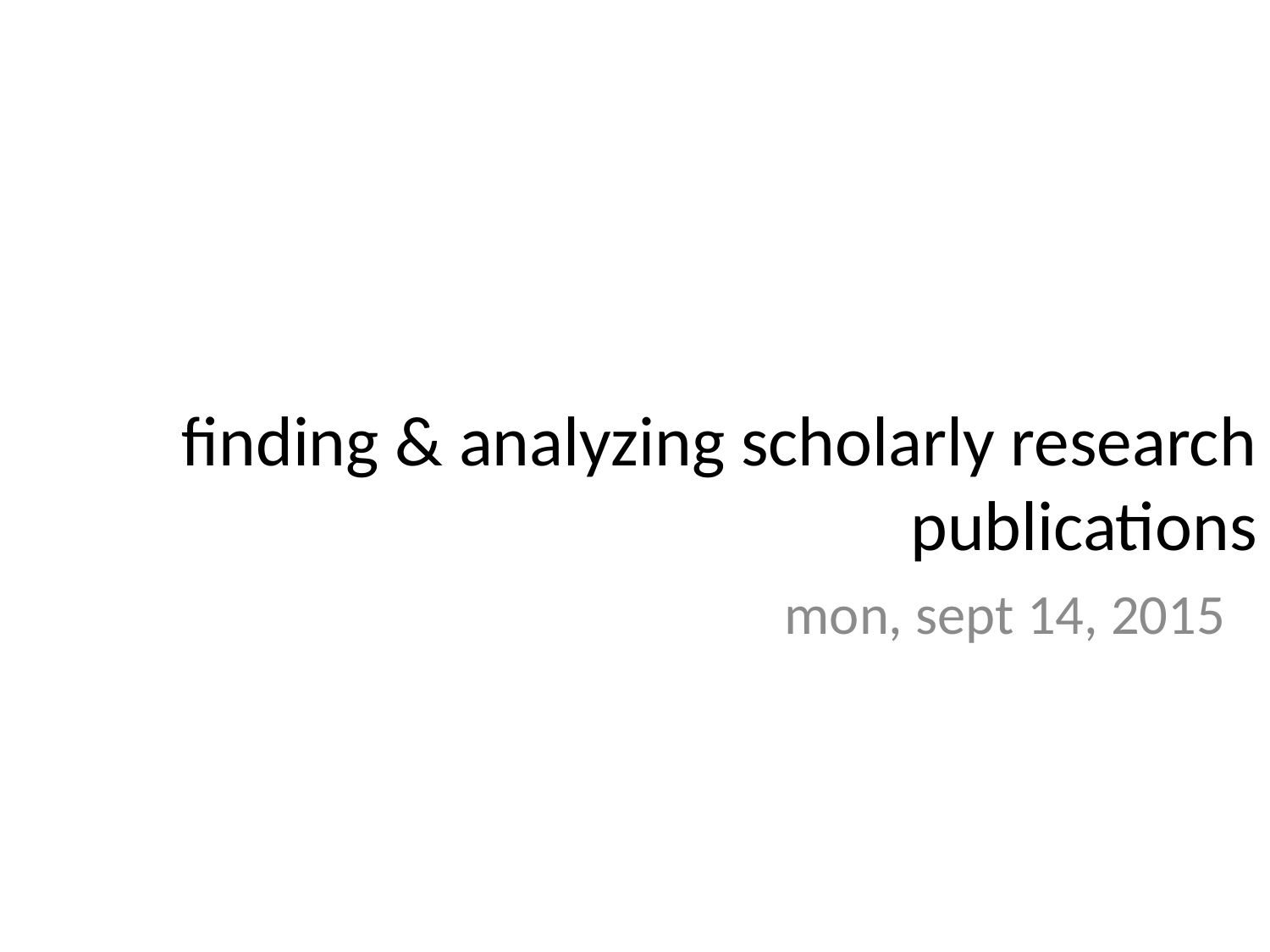

# finding & analyzing scholarly research publications
mon, sept 14, 2015